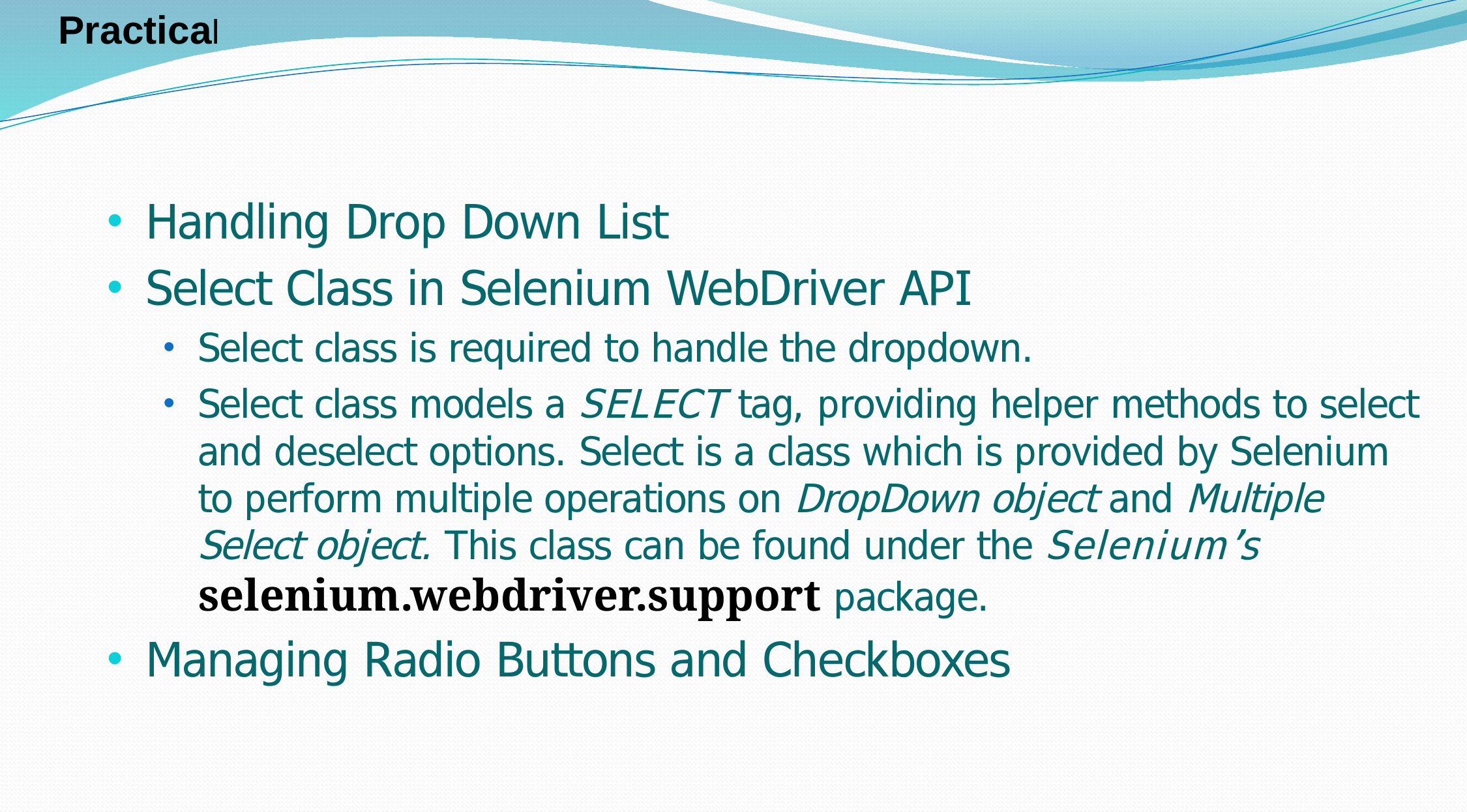

Practical

Handling Drop Down List
Select Class in Selenium WebDriver API
Select class is required to handle the dropdown.
Select class models a SELECT tag, providing helper methods to select and deselect options. Select is a class which is provided by Selenium to perform multiple operations on DropDown object and Multiple Select object. This class can be found under the Selenium’s selenium.webdriver.support package.
Managing Radio Buttons and Checkboxes